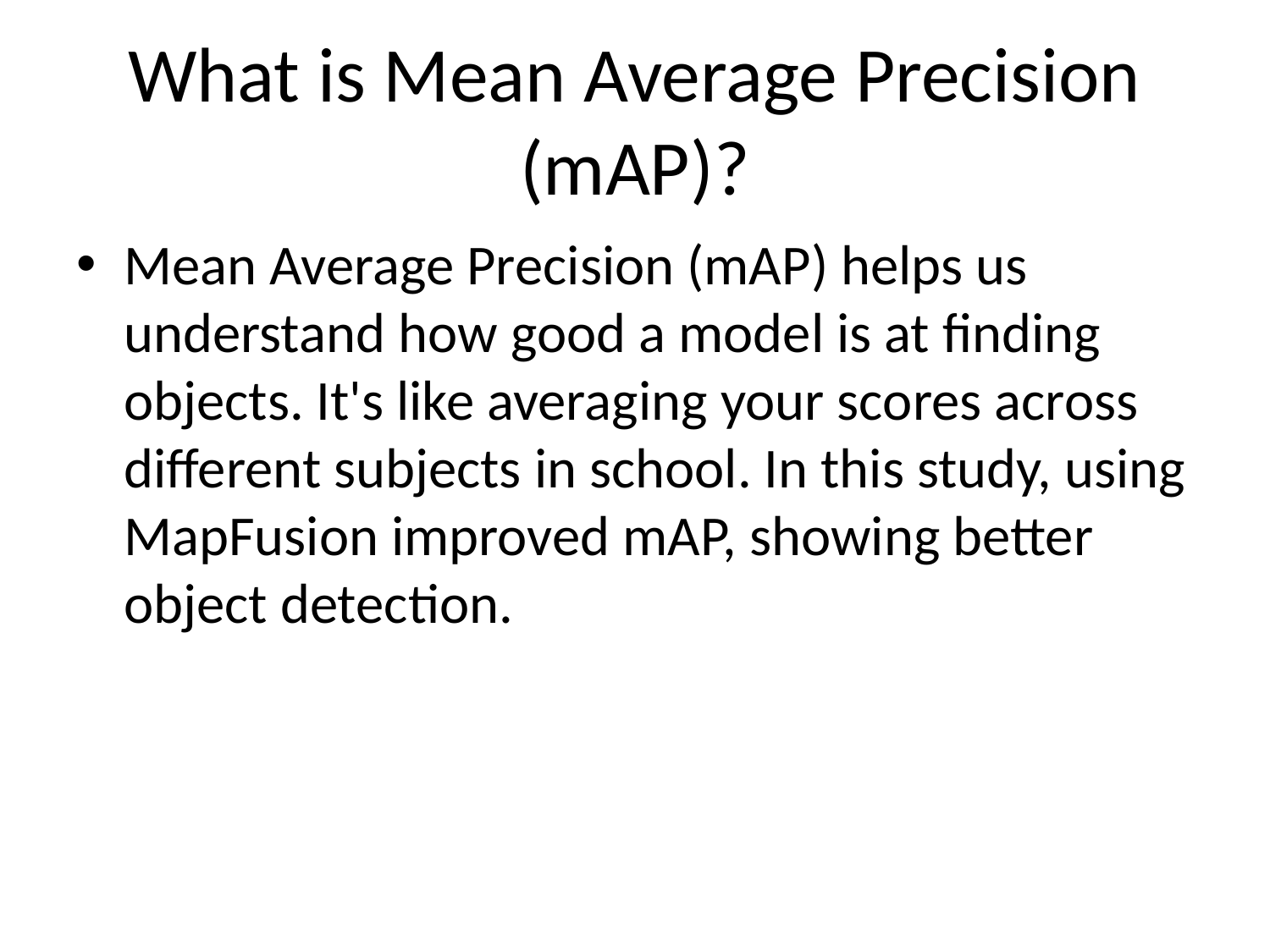

# What is Mean Average Precision (mAP)?
Mean Average Precision (mAP) helps us understand how good a model is at finding objects. It's like averaging your scores across different subjects in school. In this study, using MapFusion improved mAP, showing better object detection.